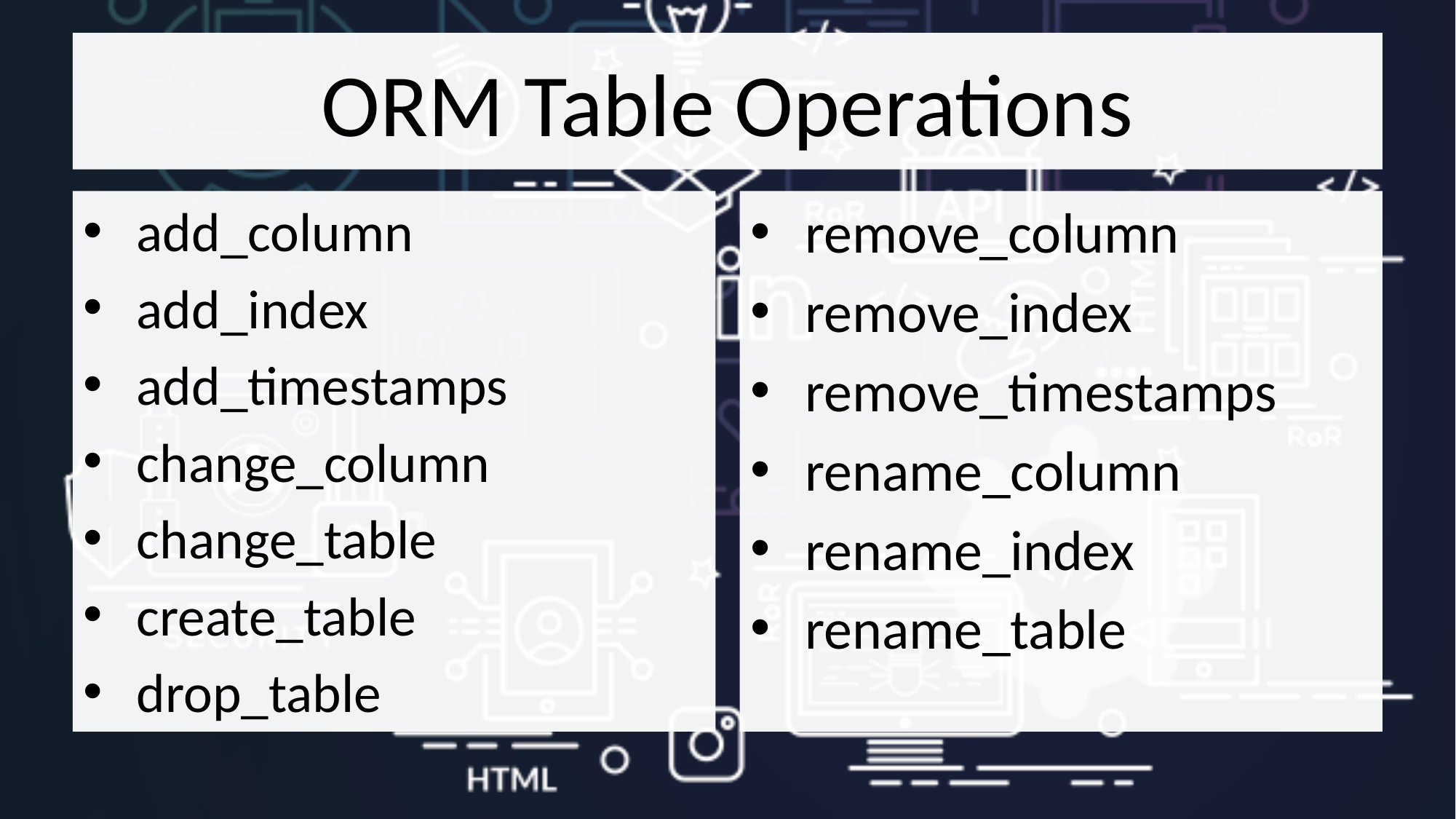

# ORM Table Operations
add_column
add_index
add_timestamps
change_column
change_table
create_table
drop_table

remove_column
remove_index
remove_timestamps
rename_column
rename_index
rename_table